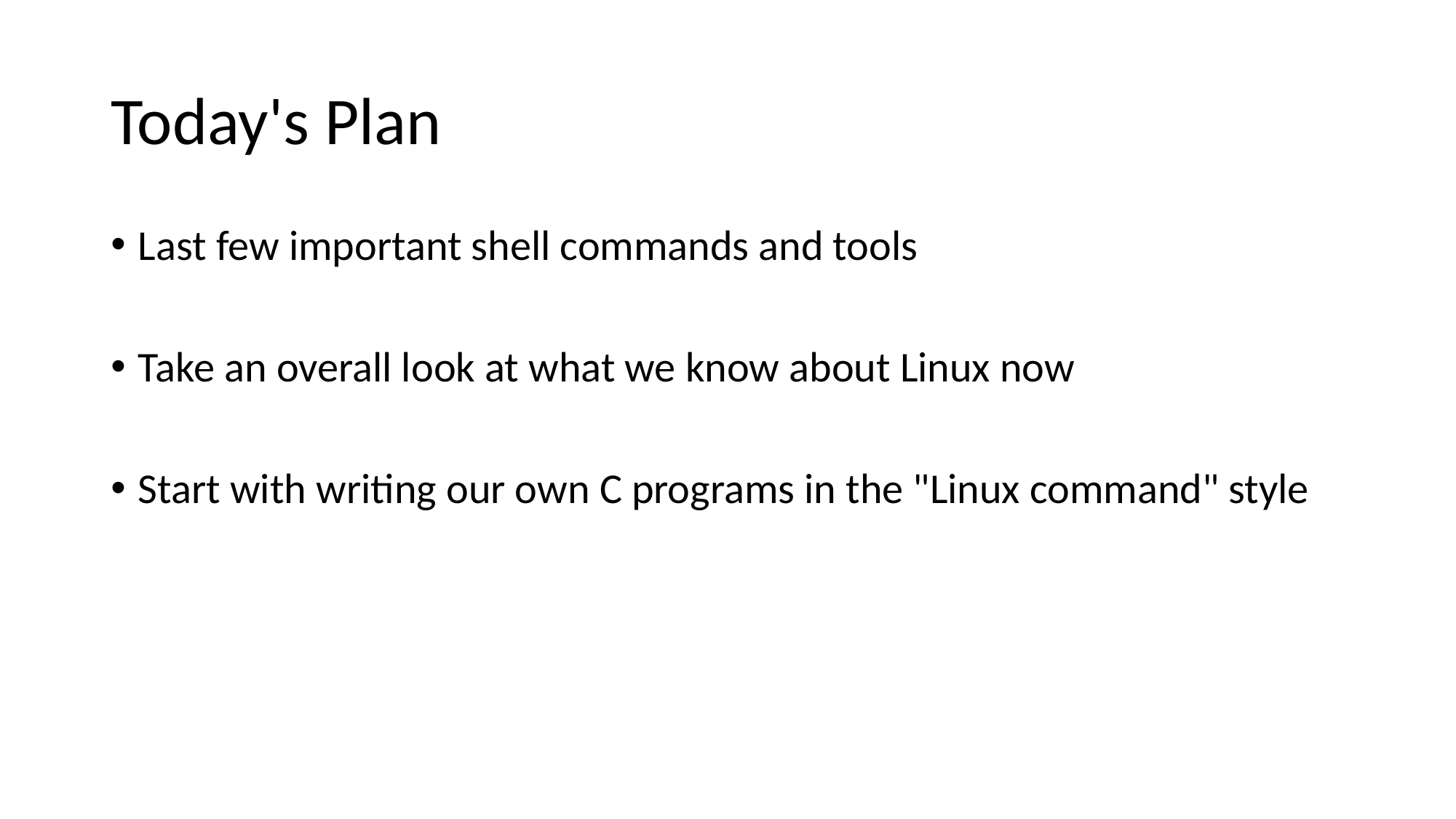

# Today's Plan
Last few important shell commands and tools

Take an overall look at what we know about Linux now

Start with writing our own C programs in the "Linux command" style